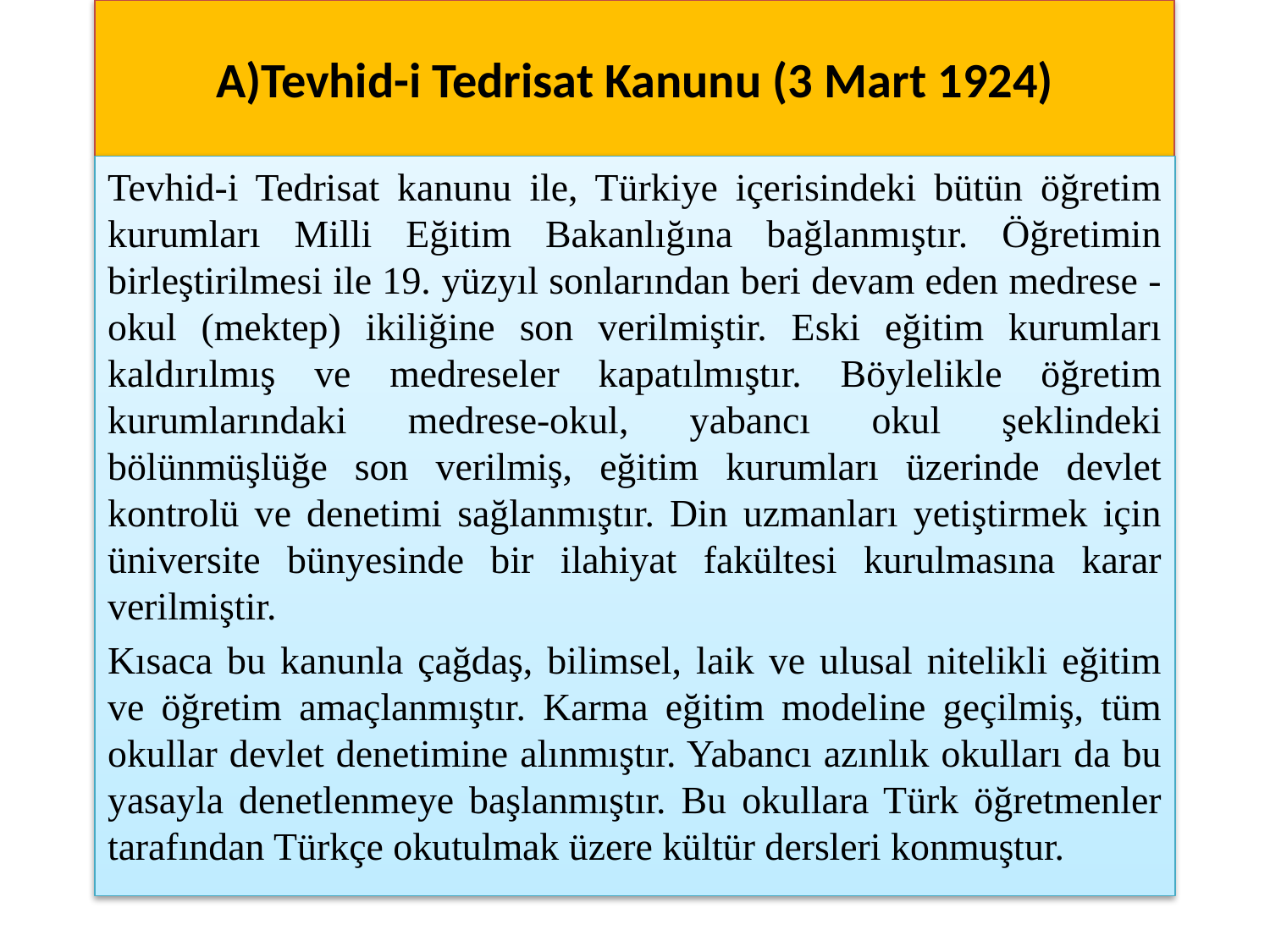

# A)Tevhid-i Tedrisat Kanunu (3 Mart 1924)
Tevhid-i Tedrisat kanunu ile, Türkiye içerisindeki bütün öğretim kurumları Milli Eğitim Bakanlığına bağlanmıştır. Öğretimin birleştirilmesi ile 19. yüzyıl sonlarından beri devam eden medrese - okul (mektep) ikiliğine son verilmiştir. Eski eğitim kurumları kaldırılmış ve medreseler kapatılmıştır. Böylelikle öğretim kurumlarındaki medrese-okul, yabancı okul şeklindeki bölünmüşlüğe son verilmiş, eğitim kurumları üzerinde devlet kontrolü ve denetimi sağlanmıştır. Din uzmanları yetiştirmek için üniversite bünyesinde bir ilahiyat fakültesi kurulmasına karar verilmiştir.
Kısaca bu kanunla çağdaş, bilimsel, laik ve ulusal nitelikli eğitim ve öğretim amaçlanmıştır. Karma eğitim modeline geçilmiş, tüm okullar devlet denetimine alınmıştır. Yabancı azınlık okulları da bu yasayla denetlenmeye başlanmıştır. Bu okullara Türk öğretmenler tarafından Türkçe okutulmak üzere kültür dersleri konmuştur.